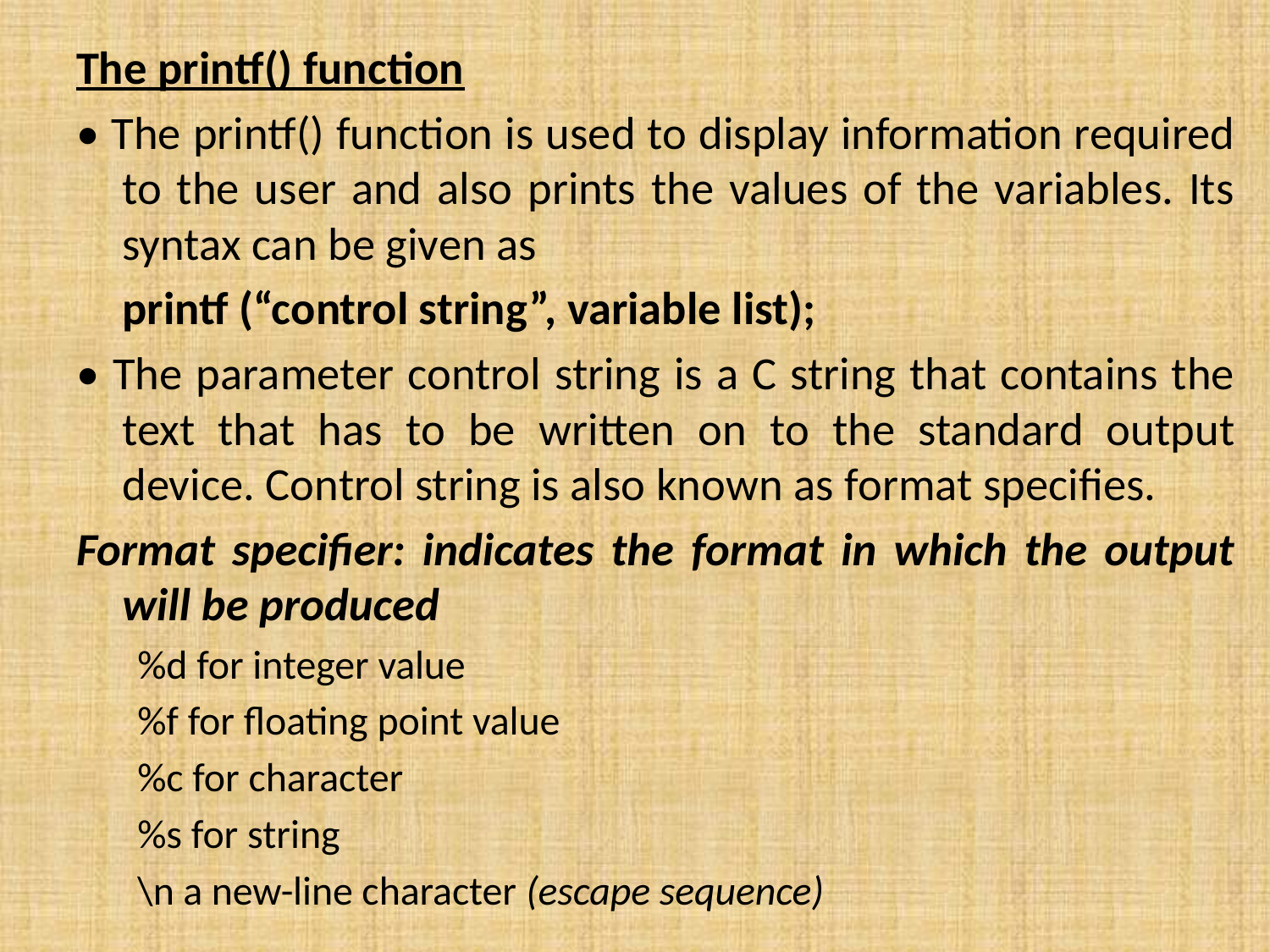

The printf() function
• The printf() function is used to display information required to the user and also prints the values of the variables. Its syntax can be given as
			printf (“control string”, variable list);
• The parameter control string is a C string that contains the text that has to be written on to the standard output device. Control string is also known as format specifies.
Format specifier: indicates the format in which the output will be produced
%d for integer value
%f for floating point value
%c for character
%s for string
\n a new-line character (escape sequence)